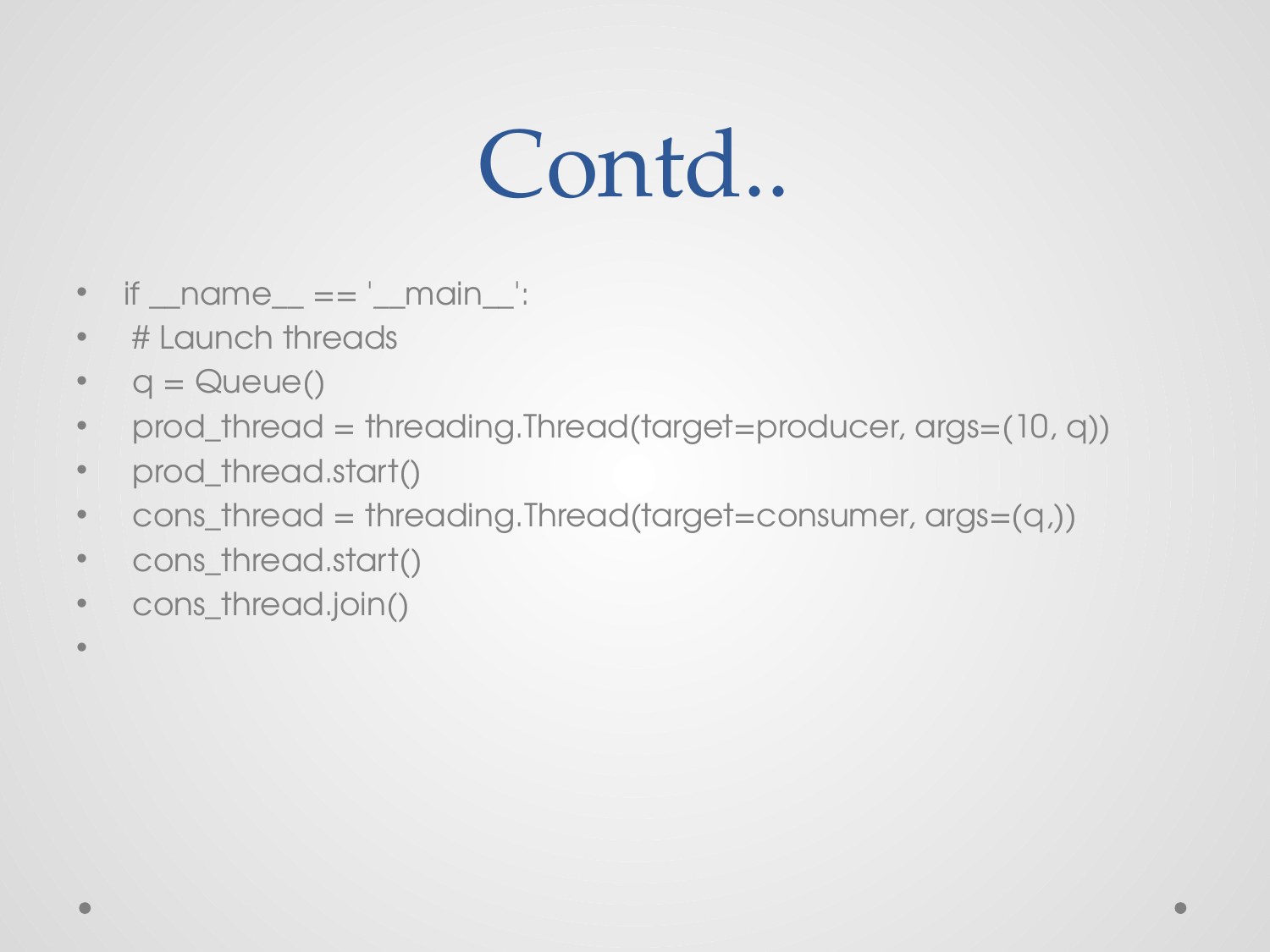

# Contd..

if __name__ == '__main__':
 # Launch threads
 q = Queue()
 prod_thread = threading.Thread(target=producer, args=(10, q))
 prod_thread.start()
 cons_thread = threading.Thread(target=consumer, args=(q,))
 cons_thread.start()
 cons_thread.join()